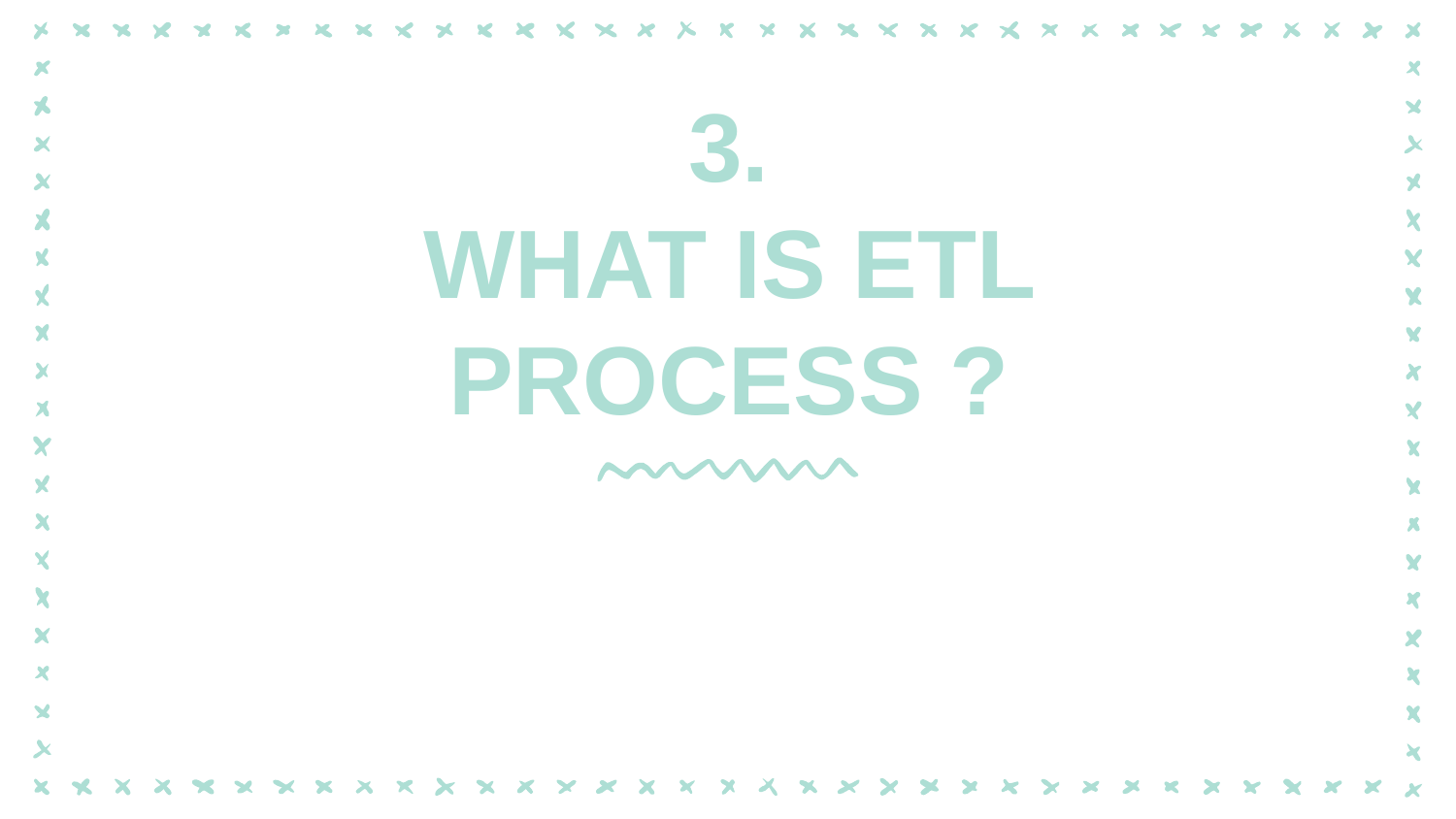

# 3.
WHAT IS ETL PROCESS ?